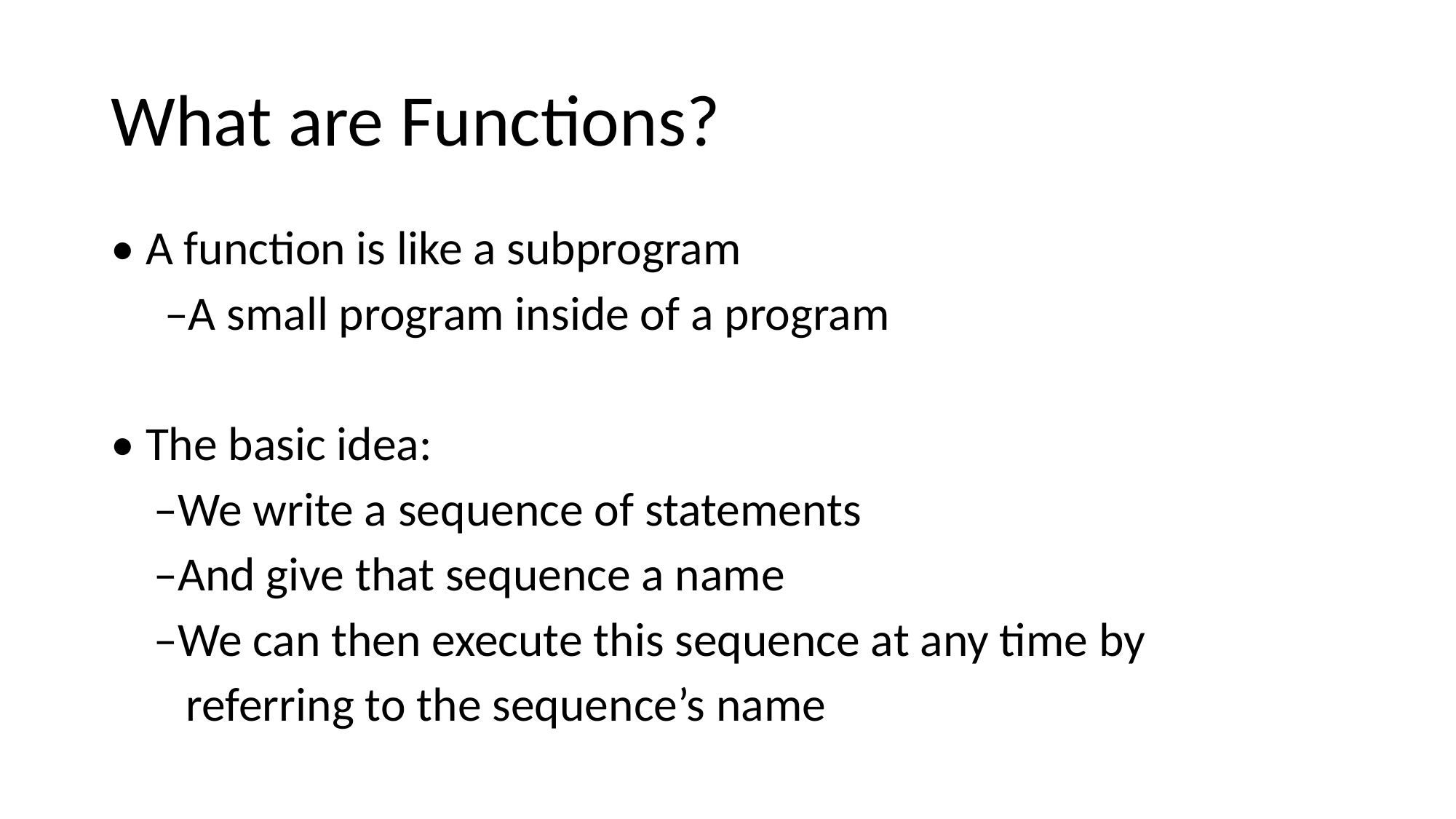

# What are Functions?
• A function is like a subprogram
     –A small program inside of a program

• The basic idea:
    –We write a sequence of statements
    –And give that sequence a name
    –We can then execute this sequence at any time by
       referring to the sequence’s name